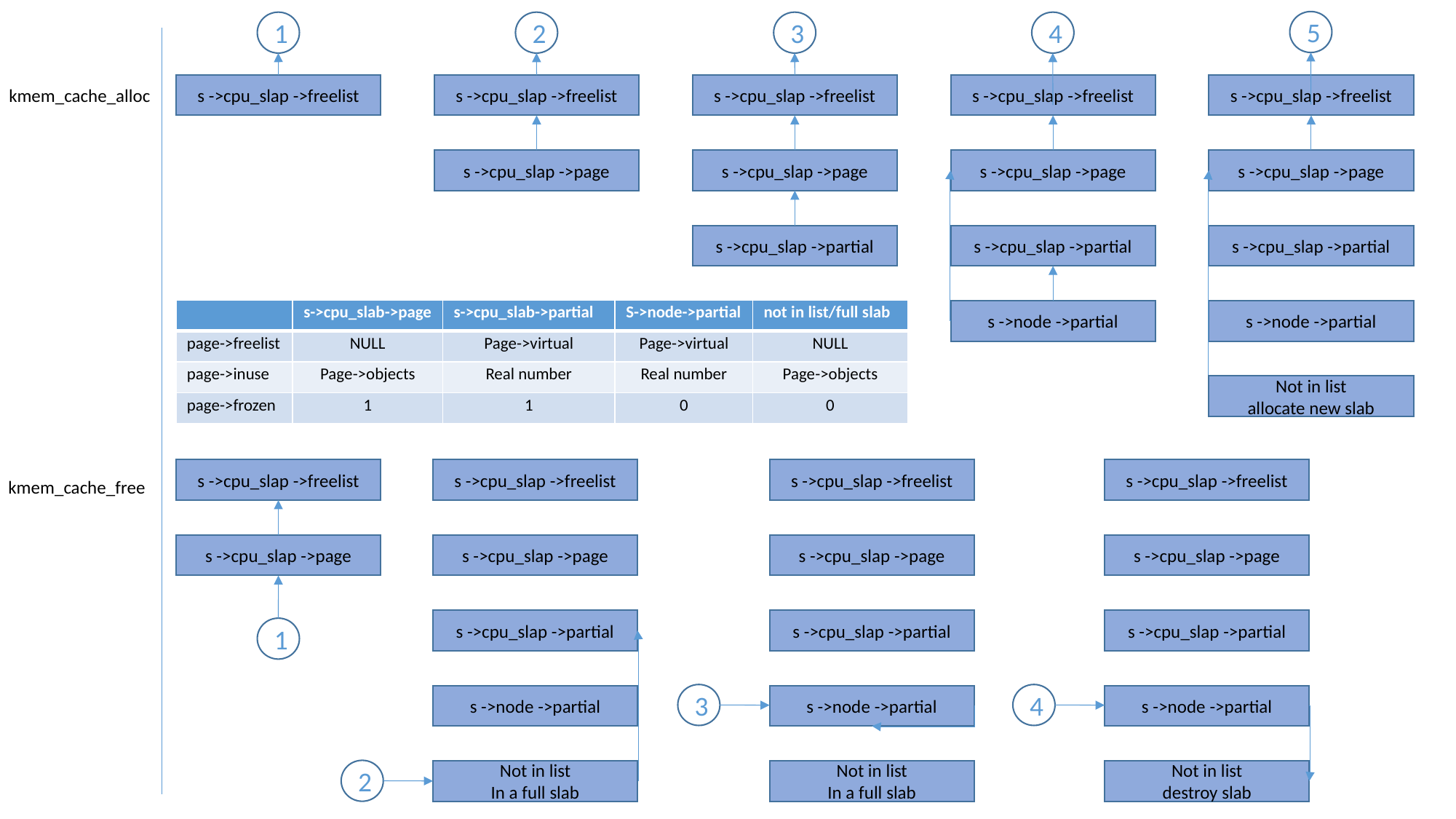

5
1
2
3
4
s ->cpu_slap ->freelist
s ->cpu_slap ->freelist
s ->cpu_slap ->freelist
s ->cpu_slap ->freelist
s ->cpu_slap ->freelist
kmem_cache_alloc
s ->cpu_slap ->page
s ->cpu_slap ->page
s ->cpu_slap ->page
s ->cpu_slap ->page
s ->cpu_slap ->partial
s ->cpu_slap ->partial
s ->cpu_slap ->partial
|  | s->cpu\_slab->page | s->cpu\_slab->partial | S->node->partial | not in list/full slab |
| --- | --- | --- | --- | --- |
| page->freelist | NULL | Page->virtual | Page->virtual | NULL |
| page->inuse | Page->objects | Real number | Real number | Page->objects |
| page->frozen | 1 | 1 | 0 | 0 |
s ->node ->partial
s ->node ->partial
Not in list
allocate new slab
s ->cpu_slap ->freelist
s ->cpu_slap ->freelist
s ->cpu_slap ->freelist
s ->cpu_slap ->freelist
kmem_cache_free
s ->cpu_slap ->page
s ->cpu_slap ->page
s ->cpu_slap ->page
s ->cpu_slap ->page
s ->cpu_slap ->partial
s ->cpu_slap ->partial
s ->cpu_slap ->partial
1
3
4
s ->node ->partial
s ->node ->partial
s ->node ->partial
2
Not in list
In a full slab
Not in list
In a full slab
Not in list
destroy slab